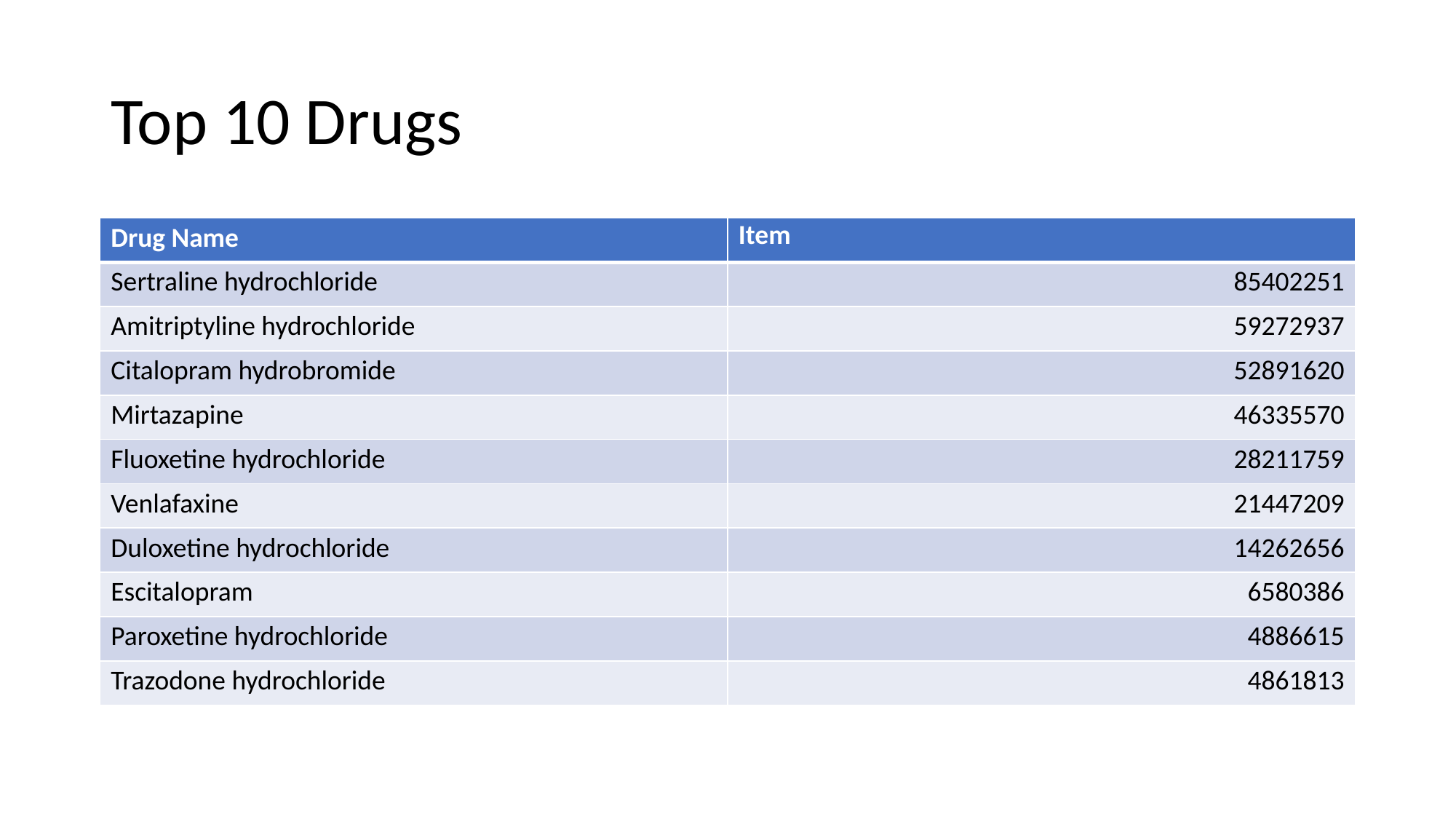

# Top 10 Drugs
| Drug Name | Item |
| --- | --- |
| Sertraline hydrochloride | 85402251 |
| Amitriptyline hydrochloride | 59272937 |
| Citalopram hydrobromide | 52891620 |
| Mirtazapine | 46335570 |
| Fluoxetine hydrochloride | 28211759 |
| Venlafaxine | 21447209 |
| Duloxetine hydrochloride | 14262656 |
| Escitalopram | 6580386 |
| Paroxetine hydrochloride | 4886615 |
| Trazodone hydrochloride | 4861813 |